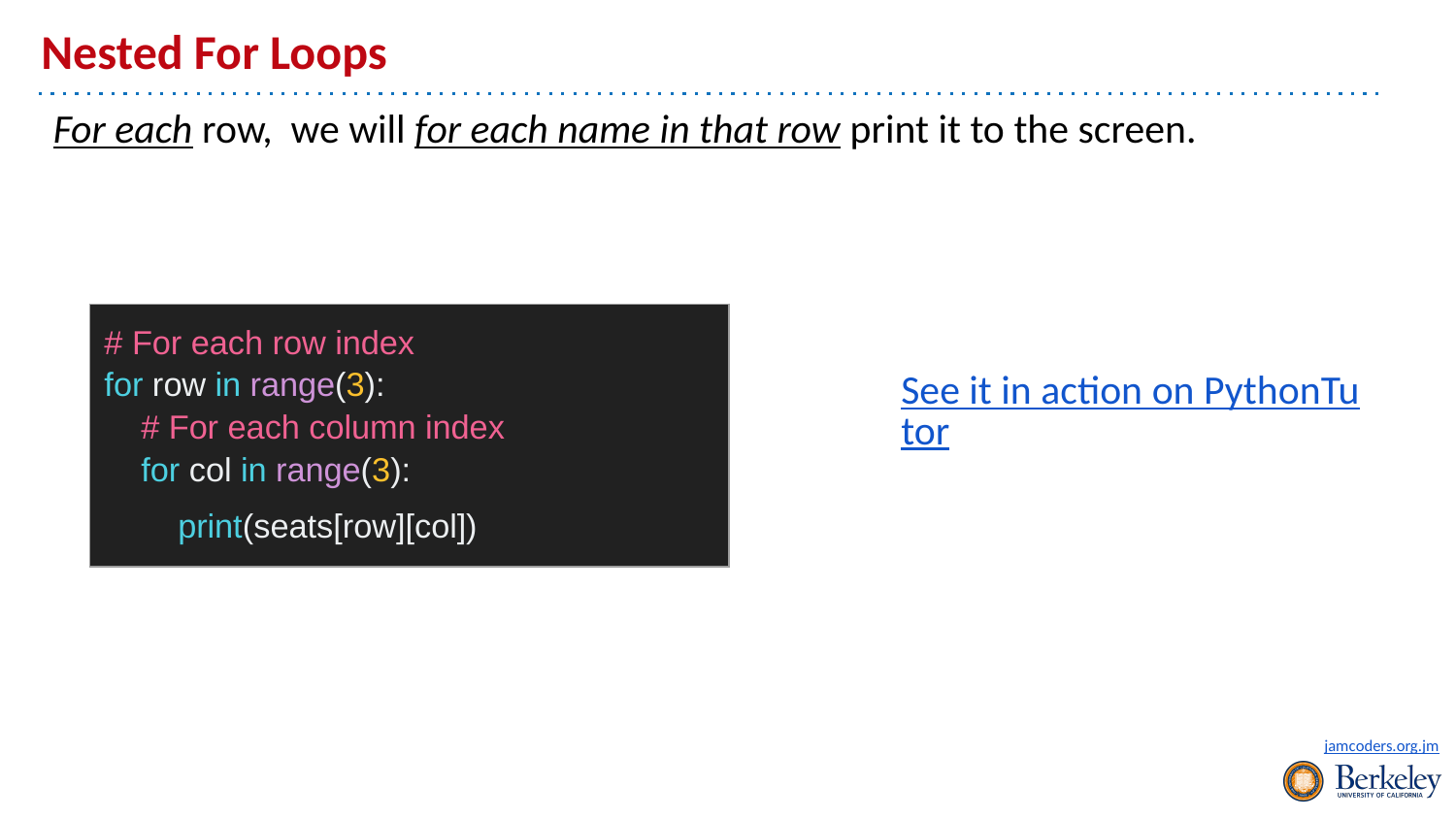

# Nested For Loops
For each row,  we will for each name in that row print it to the screen.
| # For each row index for row in range(3): # For each column index for col in range(3): print(seats[row][col]) |
| --- |
See it in action on PythonTutor